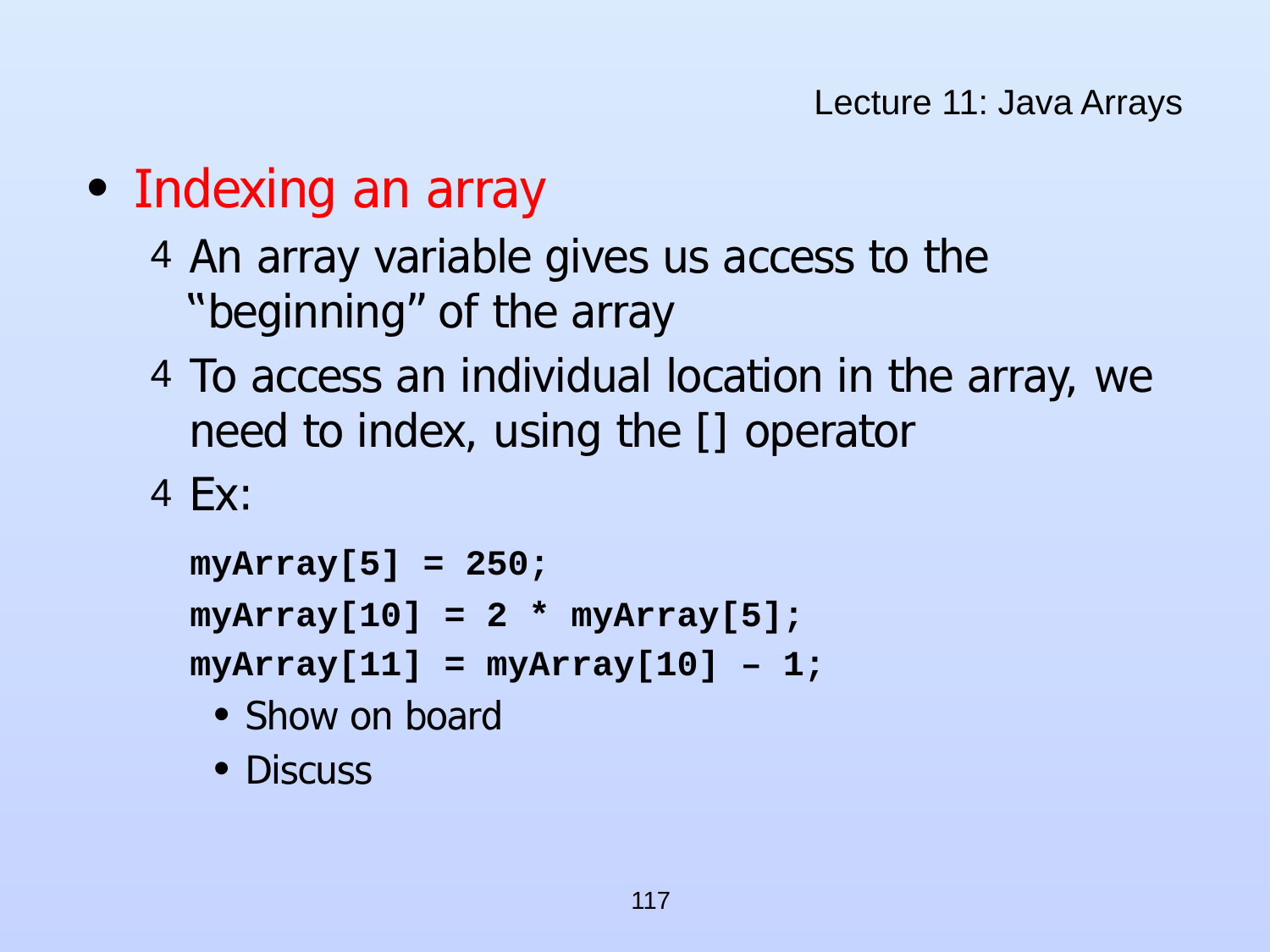

# Lecture 11: Java Arrays
Indexing an array
An array variable gives us access to the “beginning” of the array
To access an individual location in the array, we need to index, using the [] operator
Ex:
	myArray[5] = 250;
	myArray[10] = 2 * myArray[5];
	myArray[11] = myArray[10] – 1;
Show on board
Discuss
117